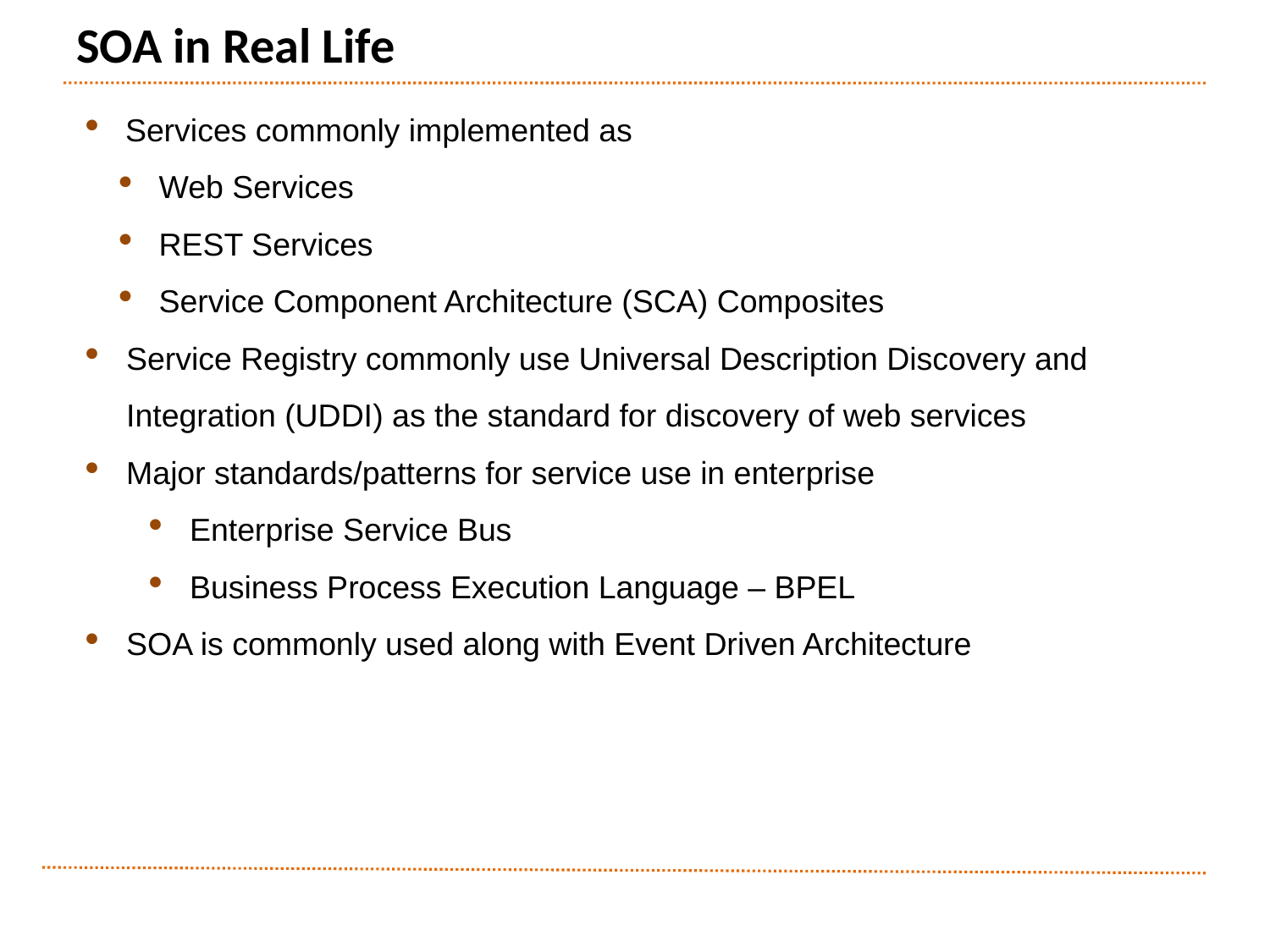

# SOA in Real Life
 Services commonly implemented as
 Web Services
 REST Services
 Service Component Architecture (SCA) Composites
Service Registry commonly use Universal Description Discovery and Integration (UDDI) as the standard for discovery of web services
Major standards/patterns for service use in enterprise
Enterprise Service Bus
Business Process Execution Language – BPEL
SOA is commonly used along with Event Driven Architecture